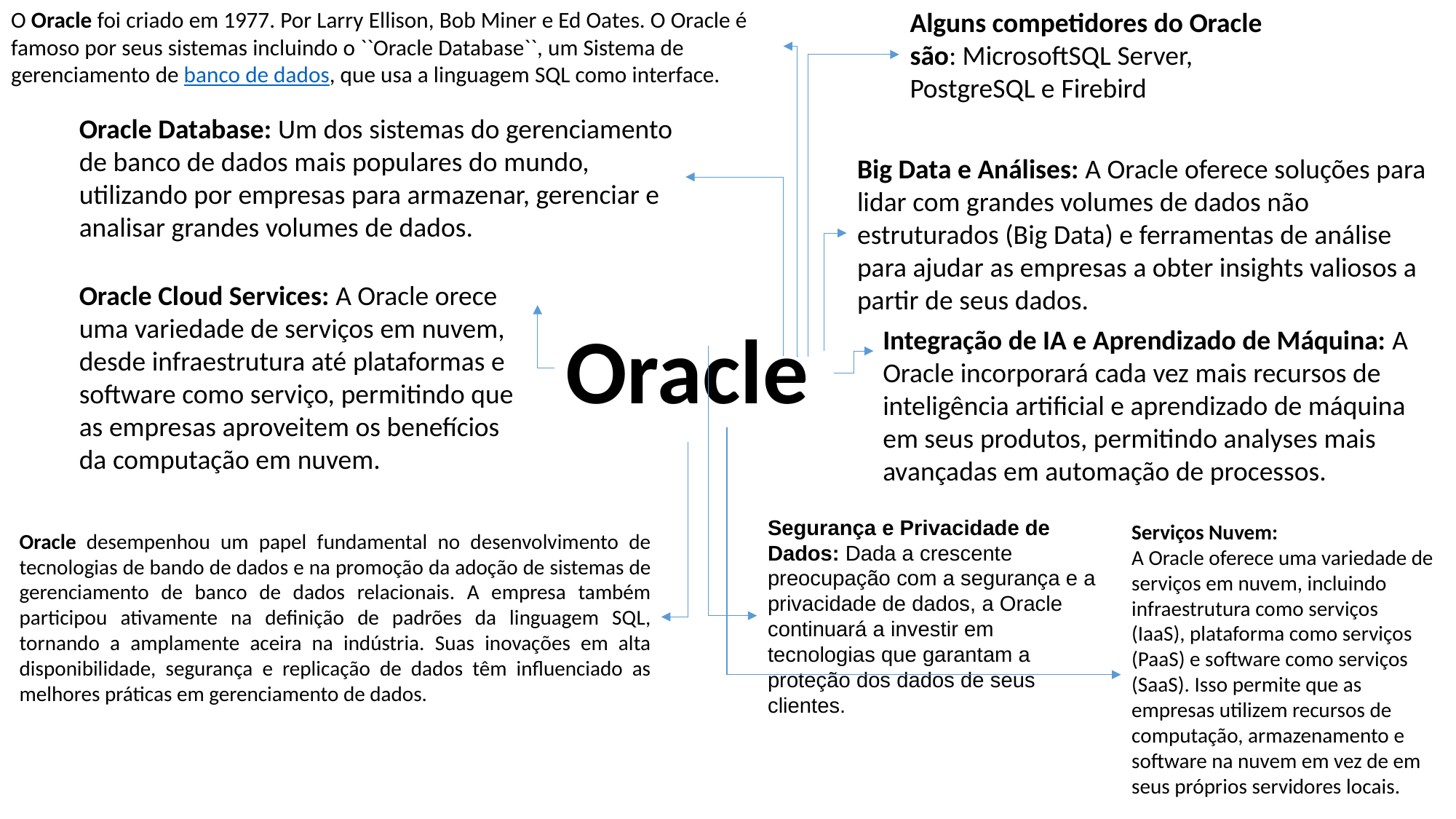

O Oracle foi criado em 1977. Por Larry Ellison, Bob Miner e Ed Oates. O Oracle é famoso por seus sistemas incluindo o ``Oracle Database``, um Sistema de gerenciamento de banco de dados, que usa a linguagem SQL como interface.
Alguns competidores do Oracle são: MicrosoftSQL Server, PostgreSQL e Firebird
Oracle Database: Um dos sistemas do gerenciamento de banco de dados mais populares do mundo, utilizando por empresas para armazenar, gerenciar e analisar grandes volumes de dados.
Big Data e Análises: A Oracle oferece soluções para lidar com grandes volumes de dados não estruturados (Big Data) e ferramentas de análise para ajudar as empresas a obter insights valiosos a partir de seus dados.
Oracle Cloud Services: A Oracle orece uma variedade de serviços em nuvem, desde infraestrutura até plataformas e software como serviço, permitindo que as empresas aproveitem os benefícios da computação em nuvem.
Oracle
Integração de IA e Aprendizado de Máquina: A Oracle incorporará cada vez mais recursos de inteligência artificial e aprendizado de máquina em seus produtos, permitindo analyses mais avançadas em automação de processos.
Segurança e Privacidade de Dados: Dada a crescente preocupação com a segurança e a privacidade de dados, a Oracle continuará a investir em tecnologias que garantam a proteção dos dados de seus clientes.
Serviços Nuvem:
A Oracle oferece uma variedade de serviços em nuvem, incluindo infraestrutura como serviços (IaaS), plataforma como serviços (PaaS) e software como serviços (SaaS). Isso permite que as empresas utilizem recursos de computação, armazenamento e software na nuvem em vez de em seus próprios servidores locais.

Oracle desempenhou um papel fundamental no desenvolvimento de tecnologias de bando de dados e na promoção da adoção de sistemas de gerenciamento de banco de dados relacionais. A empresa também participou ativamente na definição de padrões da linguagem SQL, tornando a amplamente aceira na indústria. Suas inovações em alta disponibilidade, segurança e replicação de dados têm influenciado as melhores práticas em gerenciamento de dados.